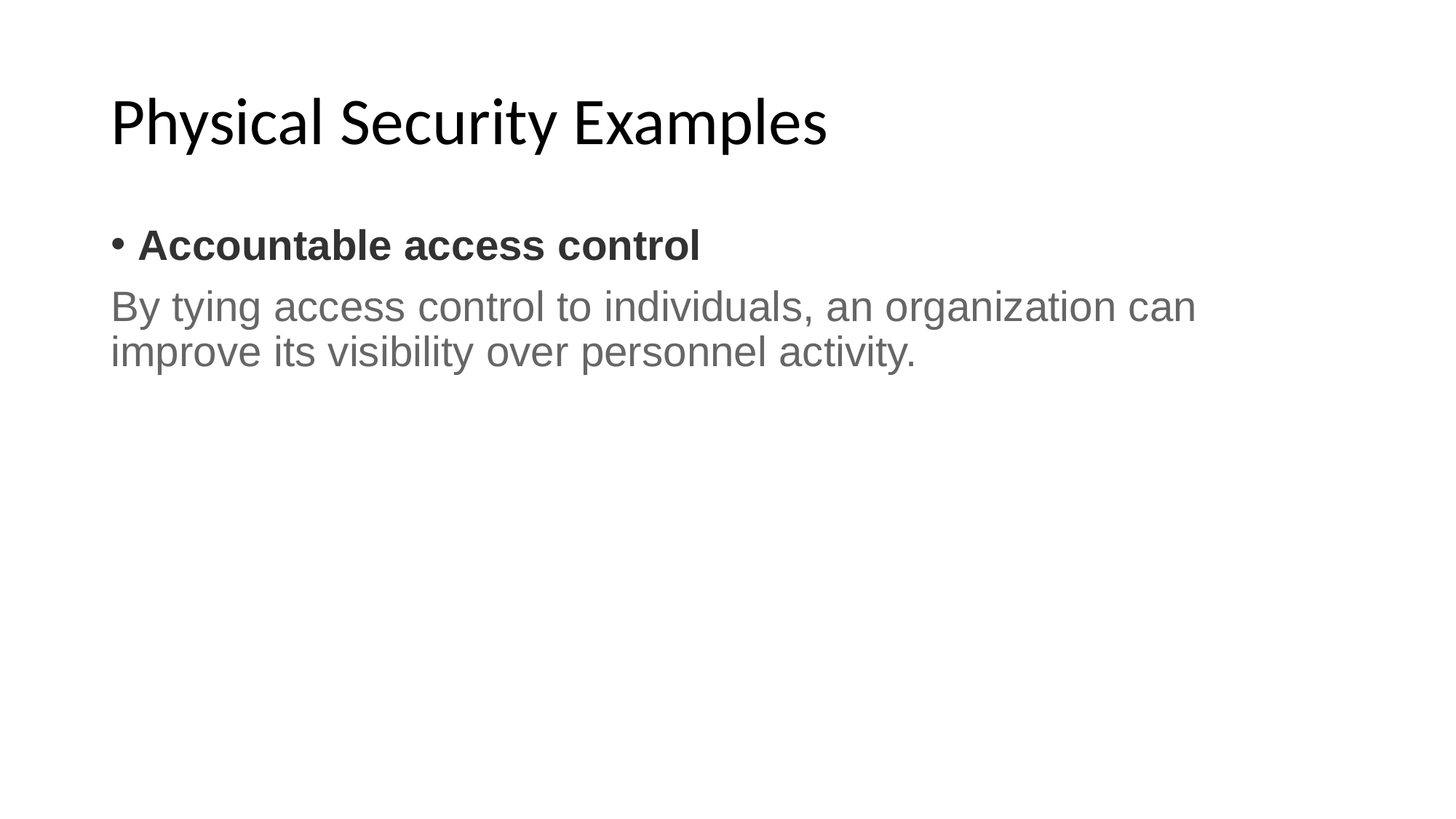

# Physical Security Examples
Accountable access control
By tying access control to individuals, an organization can improve its visibility over personnel activity.